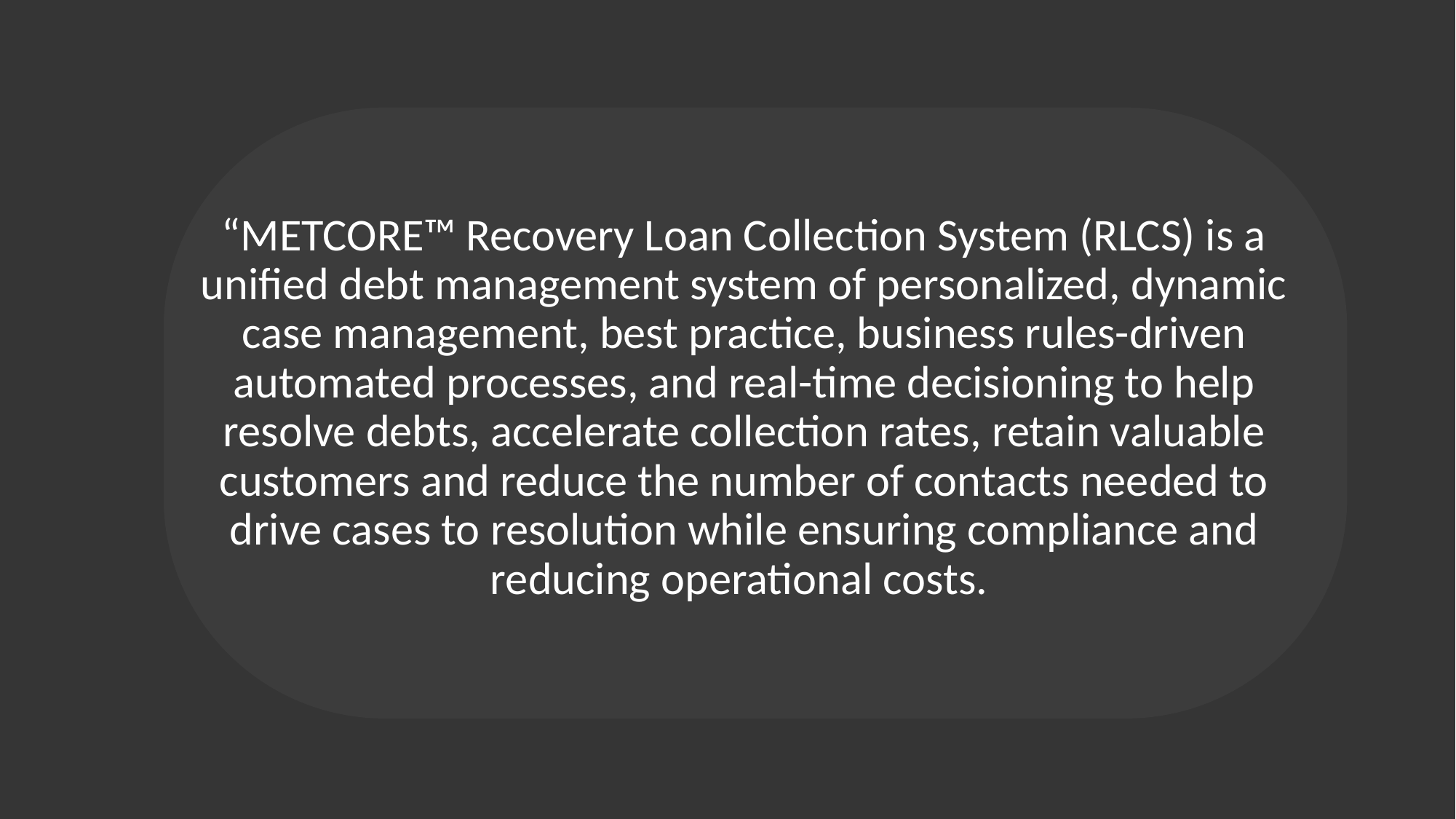

“METCORE™ Recovery Loan Collection System (RLCS) is a unified debt management system of personalized, dynamic case management, best practice, business rules-driven automated processes, and real-time decisioning to help resolve debts, accelerate collection rates, retain valuable customers and reduce the number of contacts needed to drive cases to resolution while ensuring compliance and reducing operational costs.